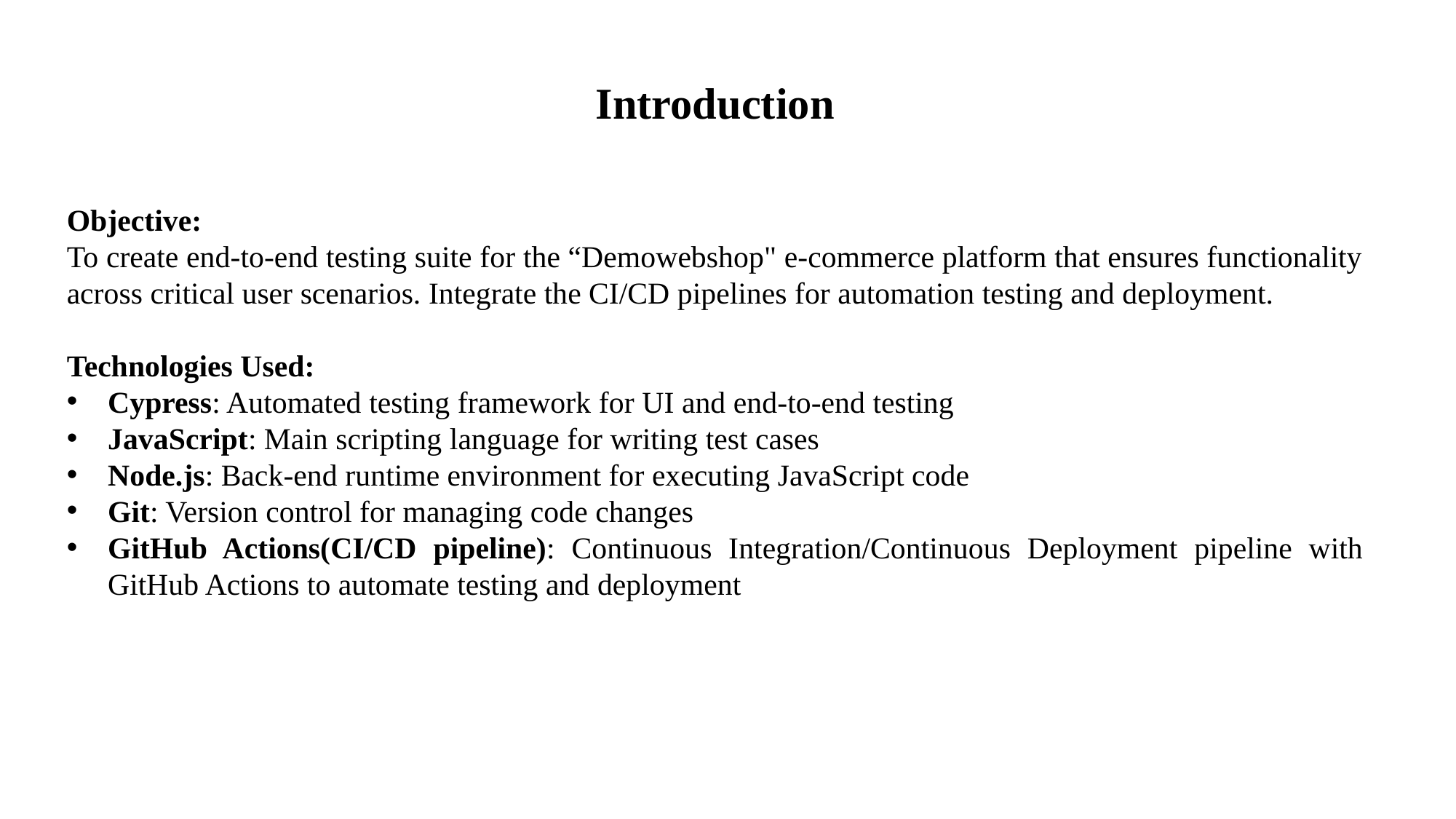

Introduction

Objective:
To create end-to-end testing suite for the “Demowebshop" e-commerce platform that ensures functionality across critical user scenarios. Integrate the CI/CD pipelines for automation testing and deployment.

Technologies Used:
Cypress: Automated testing framework for UI and end-to-end testing
JavaScript: Main scripting language for writing test cases
Node.js: Back-end runtime environment for executing JavaScript code
Git: Version control for managing code changes
GitHub Actions(CI/CD pipeline): Continuous Integration/Continuous Deployment pipeline with GitHub Actions to automate testing and deployment